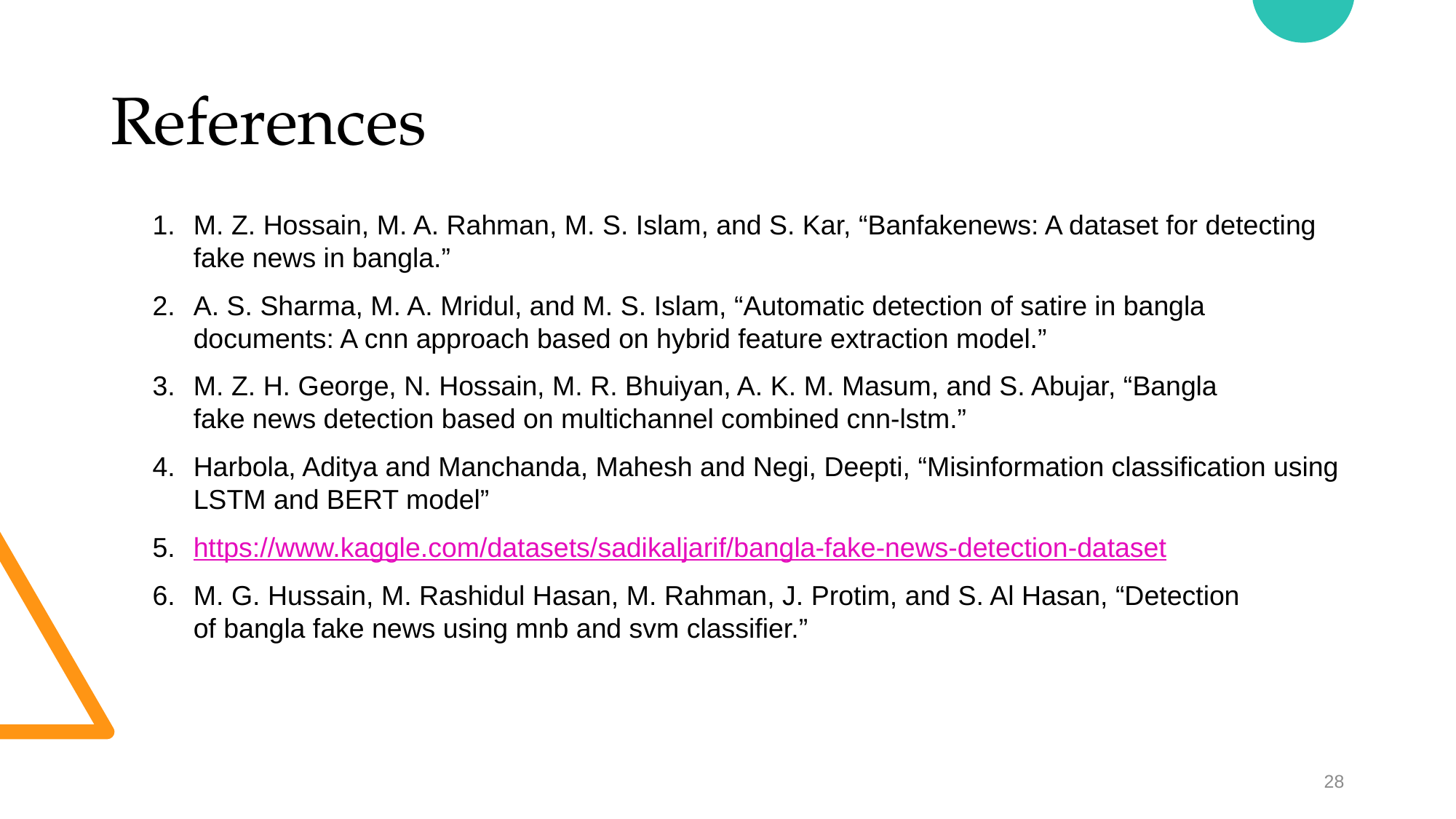

# References
M. Z. Hossain, M. A. Rahman, M. S. Islam, and S. Kar, “Banfakenews: A dataset for detecting
fake news in bangla.”
A. S. Sharma, M. A. Mridul, and M. S. Islam, “Automatic detection of satire in bangla
documents: A cnn approach based on hybrid feature extraction model.”
M. Z. H. George, N. Hossain, M. R. Bhuiyan, A. K. M. Masum, and S. Abujar, “Bangla
fake news detection based on multichannel combined cnn-lstm.”
Harbola, Aditya and Manchanda, Mahesh and Negi, Deepti, “Misinformation classification using LSTM and BERT model”
https://www.kaggle.com/datasets/sadikaljarif/bangla-fake-news-detection-dataset
M. G. Hussain, M. Rashidul Hasan, M. Rahman, J. Protim, and S. Al Hasan, “Detection
of bangla fake news using mnb and svm classifier.”
28